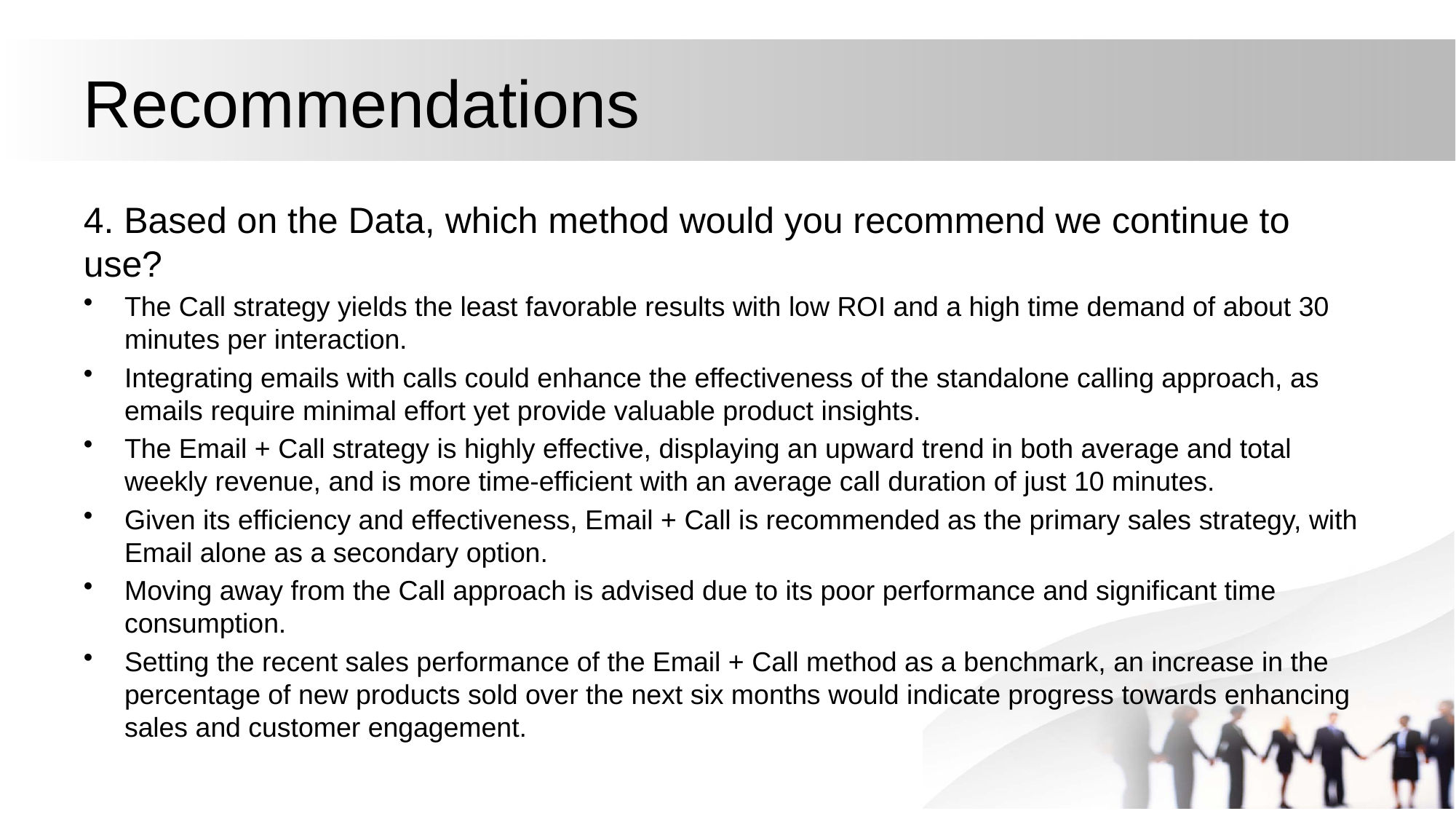

# Recommendations
4. Based on the Data, which method would you recommend we continue to use?
The Call strategy yields the least favorable results with low ROI and a high time demand of about 30 minutes per interaction.
Integrating emails with calls could enhance the effectiveness of the standalone calling approach, as emails require minimal effort yet provide valuable product insights.
The Email + Call strategy is highly effective, displaying an upward trend in both average and total weekly revenue, and is more time-efficient with an average call duration of just 10 minutes.
Given its efficiency and effectiveness, Email + Call is recommended as the primary sales strategy, with Email alone as a secondary option.
Moving away from the Call approach is advised due to its poor performance and significant time consumption.
Setting the recent sales performance of the Email + Call method as a benchmark, an increase in the percentage of new products sold over the next six months would indicate progress towards enhancing sales and customer engagement.